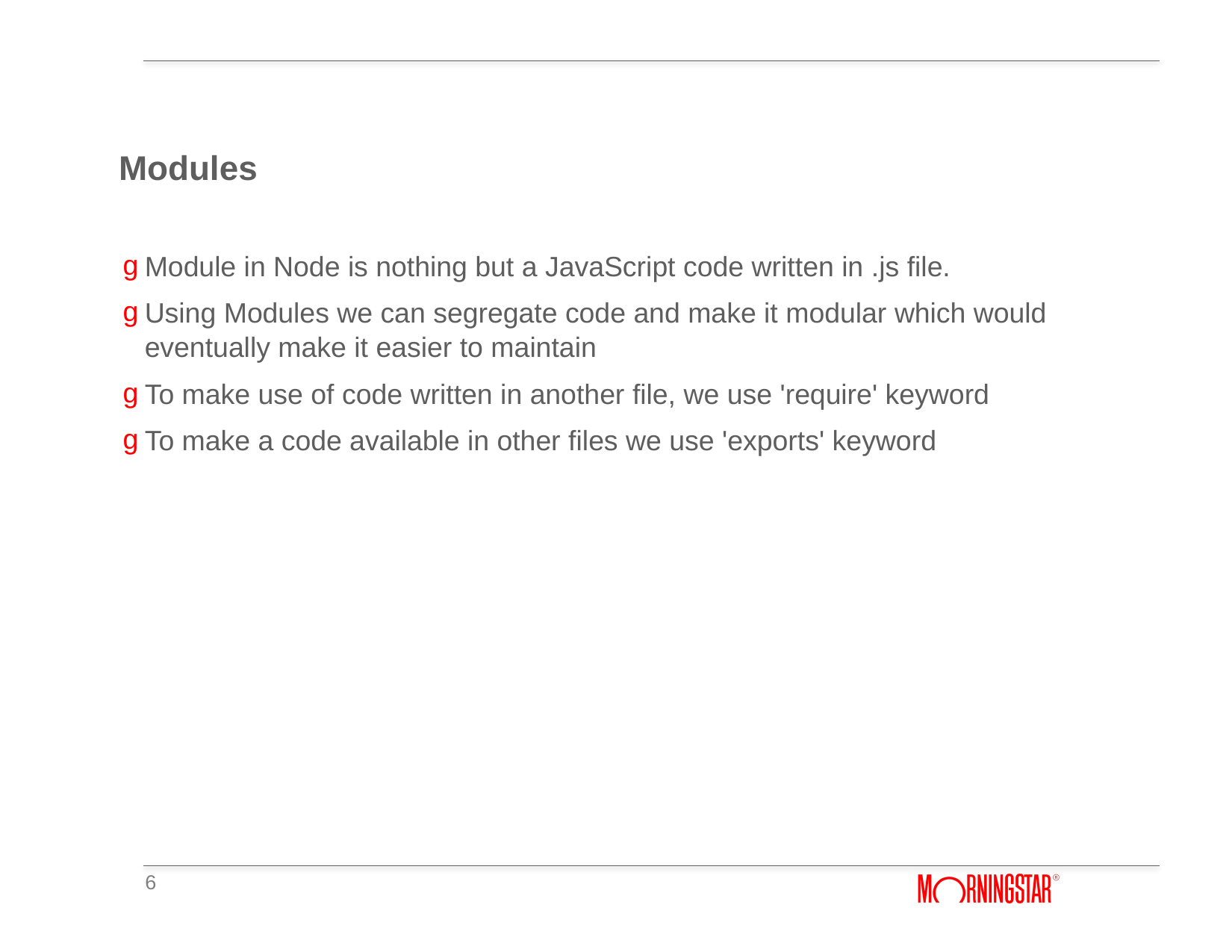

Modules
Module in Node is nothing but a JavaScript code written in .js file.
Using Modules we can segregate code and make it modular which would eventually make it easier to maintain
To make use of code written in another file, we use 'require' keyword
To make a code available in other files we use 'exports' keyword

6